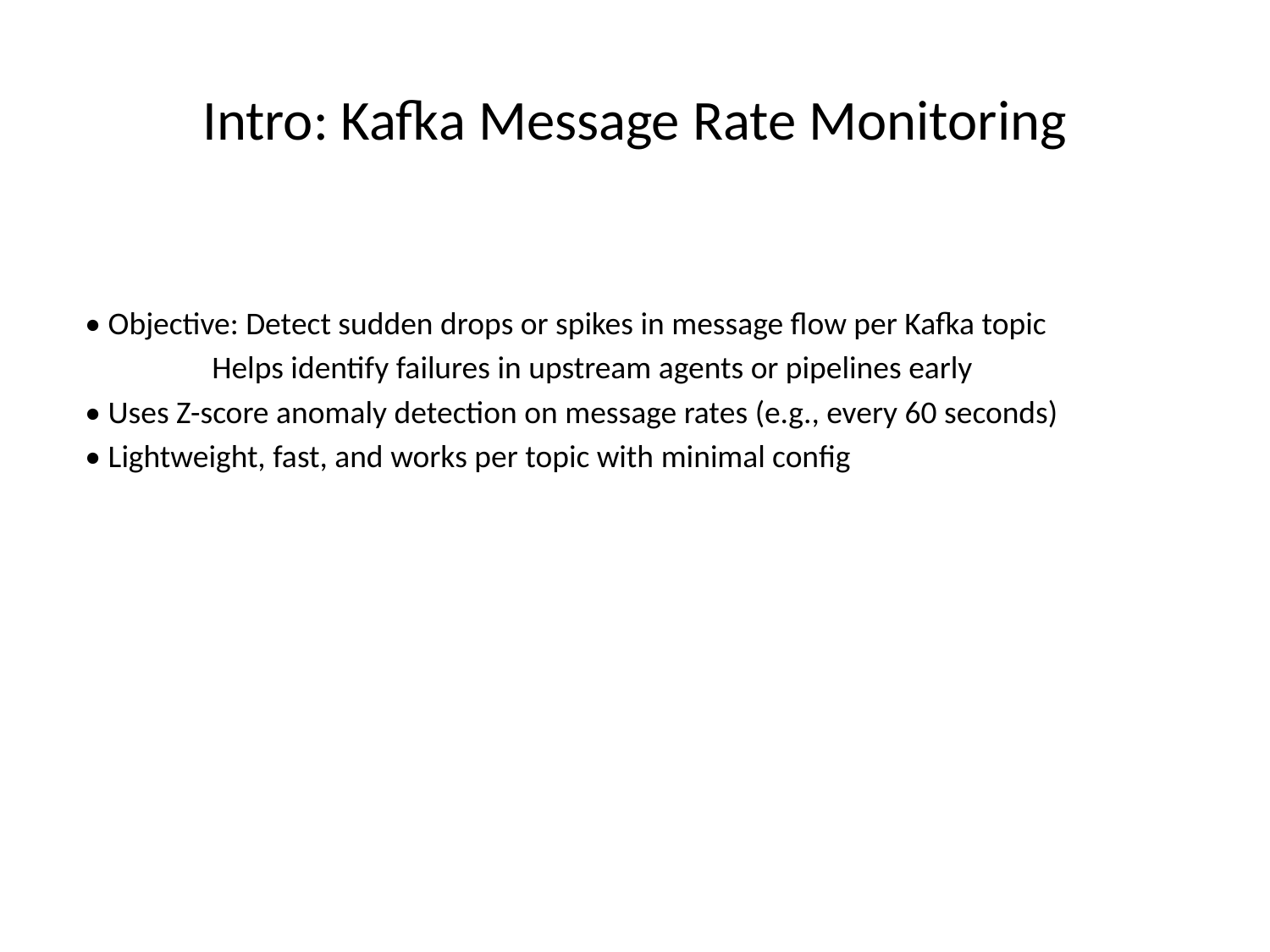

# Intro: Kafka Message Rate Monitoring

• Objective: Detect sudden drops or spikes in message flow per Kafka topic
 	Helps identify failures in upstream agents or pipelines early
• Uses Z-score anomaly detection on message rates (e.g., every 60 seconds)
• Lightweight, fast, and works per topic with minimal config